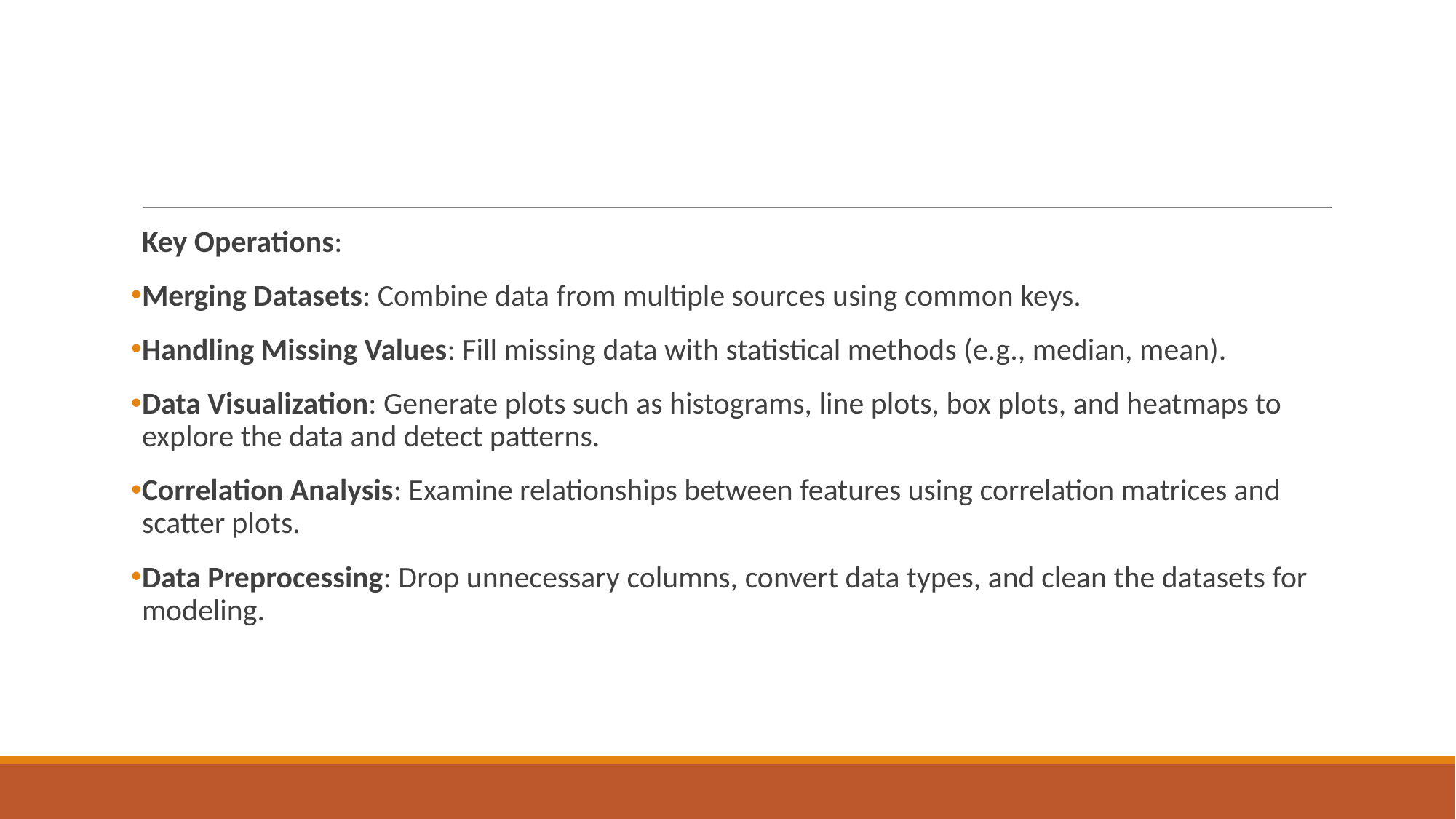

Key Operations:
Merging Datasets: Combine data from multiple sources using common keys.
Handling Missing Values: Fill missing data with statistical methods (e.g., median, mean).
Data Visualization: Generate plots such as histograms, line plots, box plots, and heatmaps to explore the data and detect patterns.
Correlation Analysis: Examine relationships between features using correlation matrices and scatter plots.
Data Preprocessing: Drop unnecessary columns, convert data types, and clean the datasets for modeling.